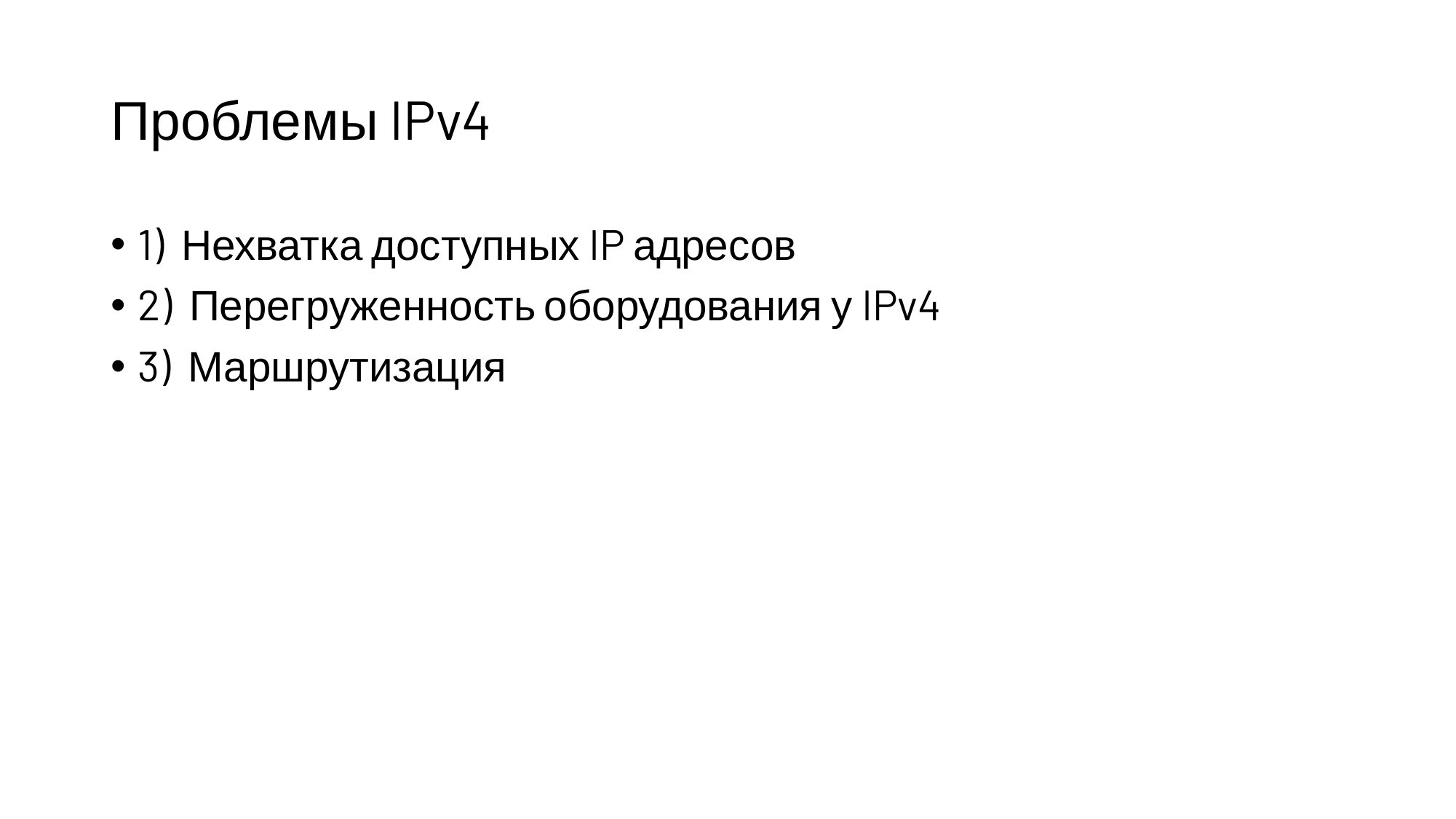

# Проблемы IPv4
1)  Нехватка доступных IP адресов
2)  Перегруженность оборудования у IPv4
3)  Маршрутизация